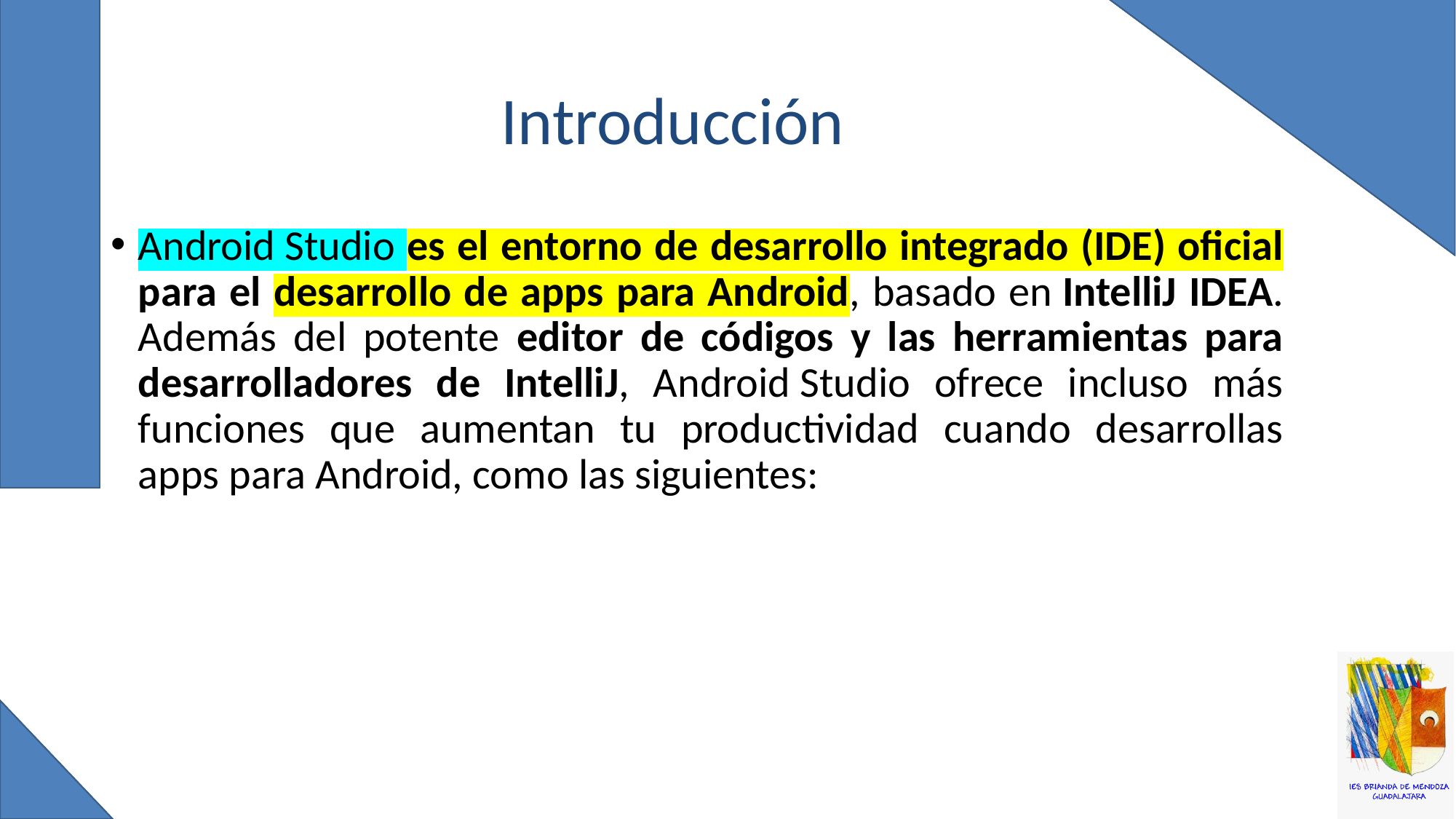

# Introducción
Android Studio es el entorno de desarrollo integrado (IDE) oficial para el desarrollo de apps para Android, basado en IntelliJ IDEA. Además del potente editor de códigos y las herramientas para desarrolladores de IntelliJ, Android Studio ofrece incluso más funciones que aumentan tu productividad cuando desarrollas apps para Android, como las siguientes: